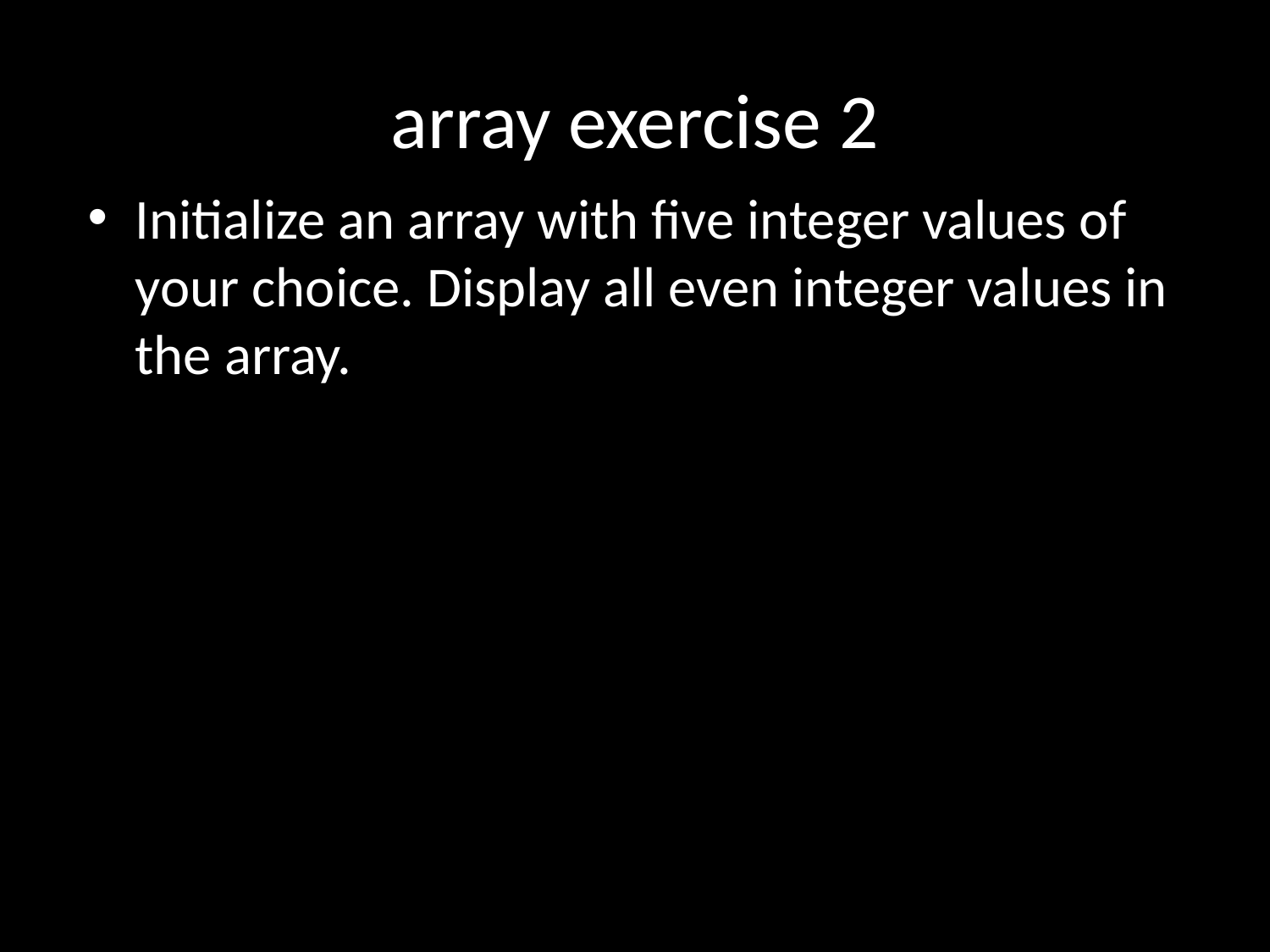

# array exercise 2
Initialize an array with five integer values of your choice. Display all even integer values in the array.